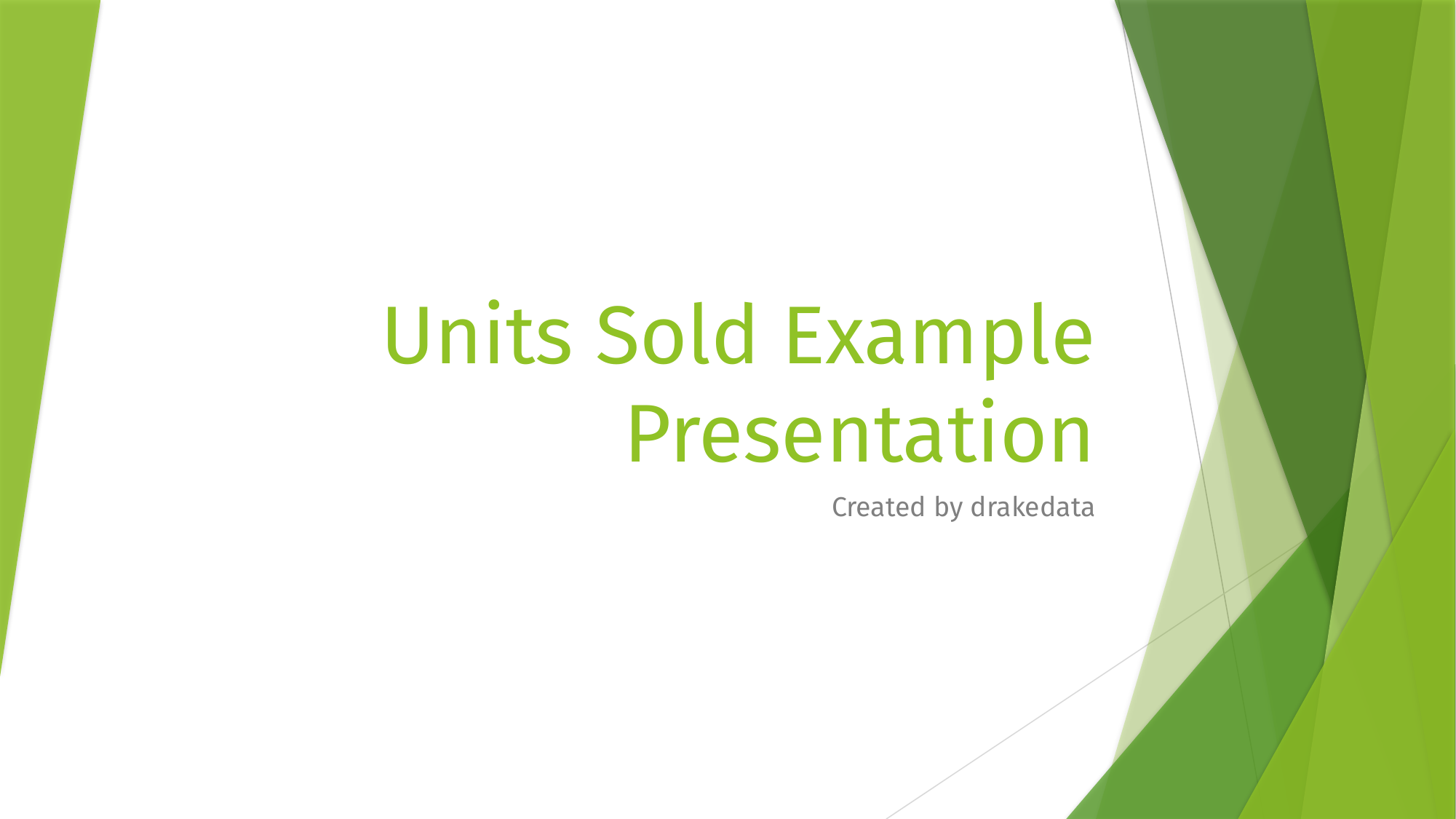

# Units Sold Example Presentation
Created by drakedata